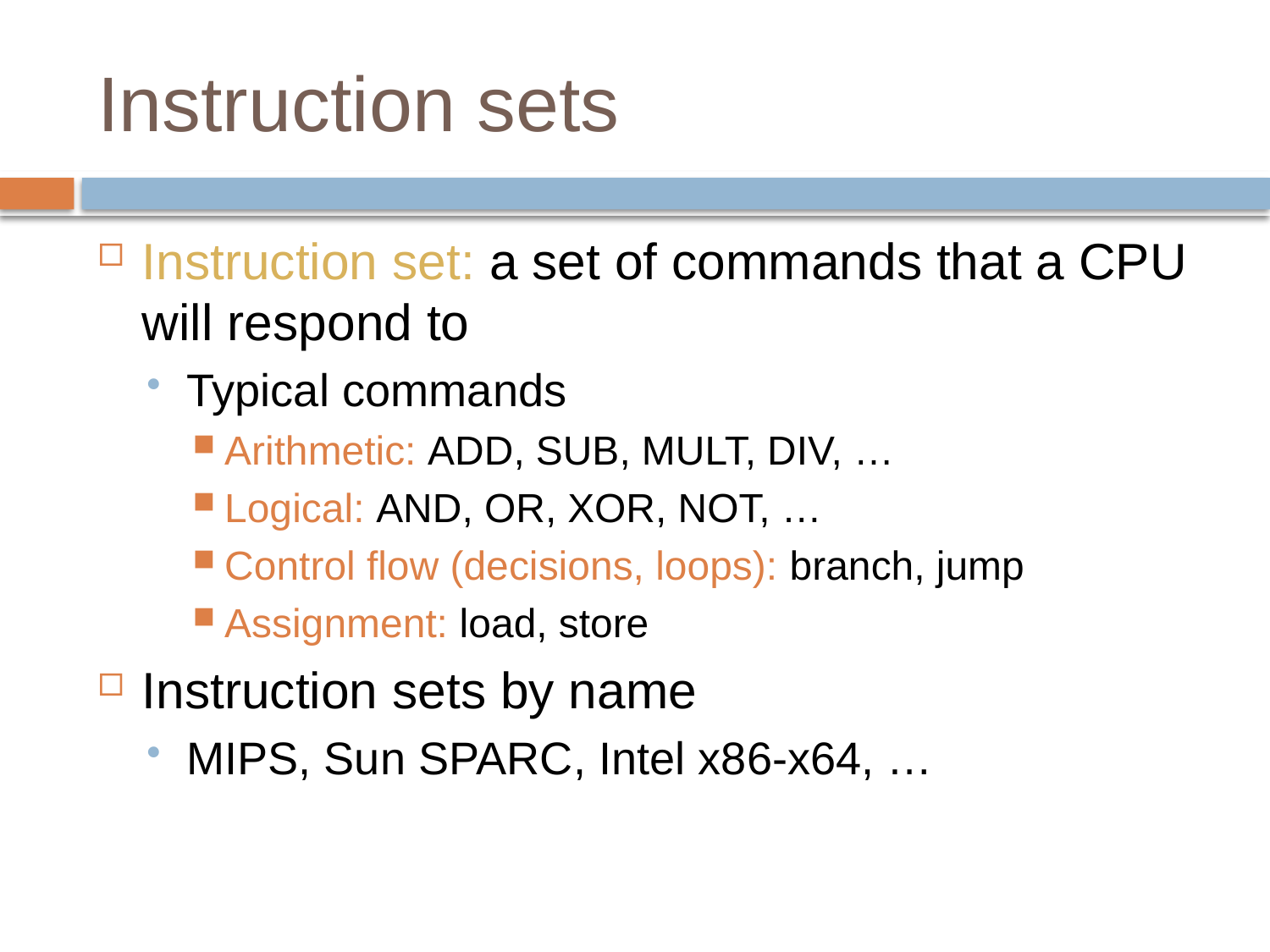

# Instruction sets
Instruction set: a set of commands that a CPU will respond to
Typical commands
Arithmetic: ADD, SUB, MULT, DIV, …
Logical: AND, OR, XOR, NOT, …
Control flow (decisions, loops): branch, jump
Assignment: load, store
Instruction sets by name
MIPS, Sun SPARC, Intel x86-x64, …